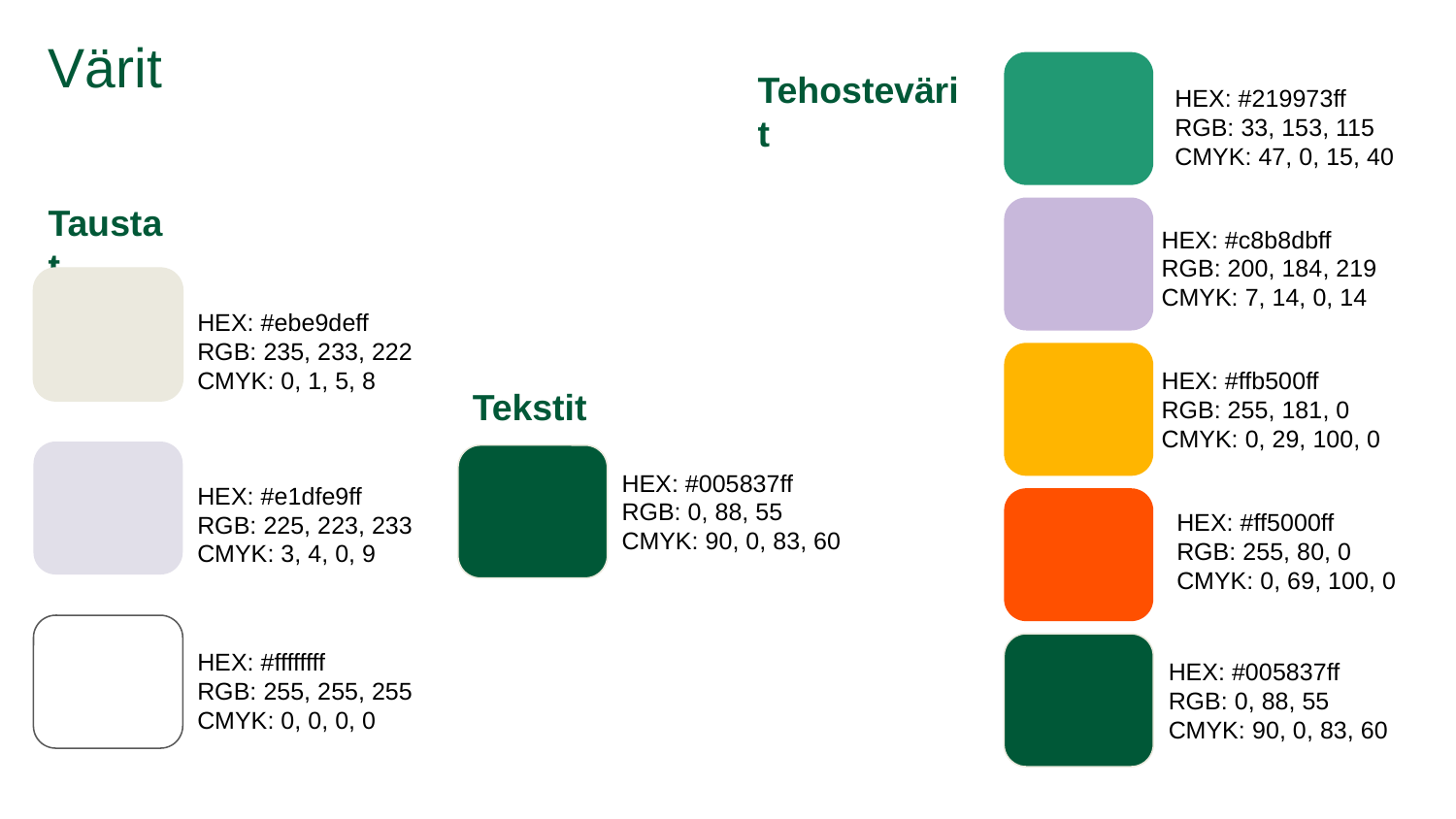

# Värit

Tehostevärit
HEX: #219973ff
RGB: 33, 153, 115
CMYK: 47, 0, 15, 40
Taustat

HEX: #c8b8dbff
RGB: 200, 184, 219
CMYK: 7, 14, 0, 14

HEX: #ebe9deff
RGB: 235, 233, 222
CMYK: 0, 1, 5, 8

HEX: #ffb500ff
RGB: 255, 181, 0
CMYK: 0, 29, 100, 0
Tekstit

HEX: #005837ff
RGB: 0, 88, 55
CMYK: 90, 0, 83, 60
HEX: #e1dfe9ff
RGB: 225, 223, 233
CMYK: 3, 4, 0, 9

HEX: #ff5000ff
RGB: 255, 80, 0
CMYK: 0, 69, 100, 0

HEX: #ffffffff
RGB: 255, 255, 255
CMYK: 0, 0, 0, 0

HEX: #005837ff
RGB: 0, 88, 55
CMYK: 90, 0, 83, 60